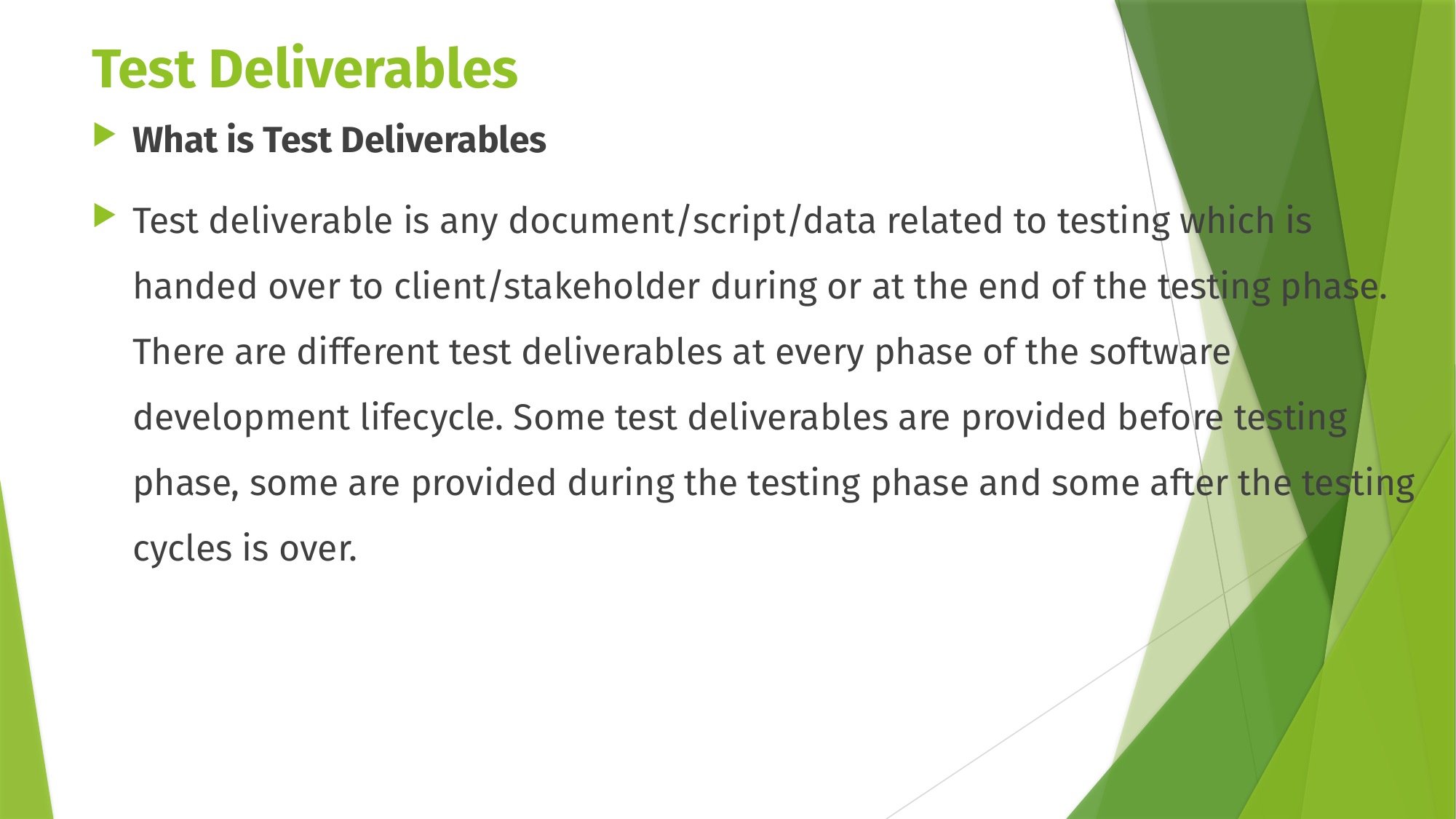

# Test Deliverables
What is Test Deliverables
Test deliverable is any document/script/data related to testing which is handed over to client/stakeholder during or at the end of the testing phase. There are different test deliverables at every phase of the software development lifecycle. Some test deliverables are provided before testing phase, some are provided during the testing phase and some after the testing cycles is over.